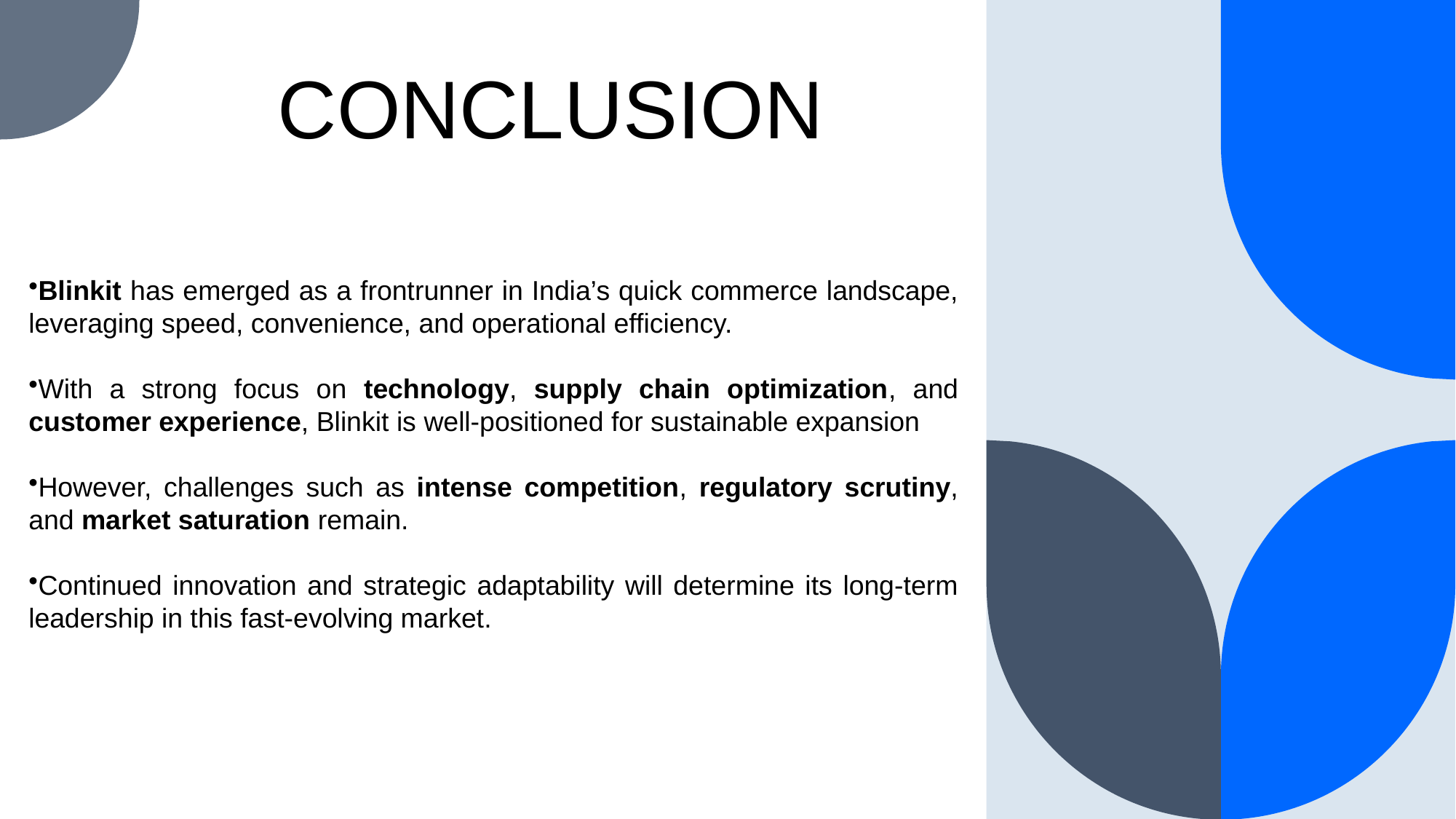

CONCLUSION
Blinkit has emerged as a frontrunner in India’s quick commerce landscape, leveraging speed, convenience, and operational efficiency.

With a strong focus on technology, supply chain optimization, and customer experience, Blinkit is well-positioned for sustainable expansion

However, challenges such as intense competition, regulatory scrutiny, and market saturation remain.

Continued innovation and strategic adaptability will determine its long-term leadership in this fast-evolving market.